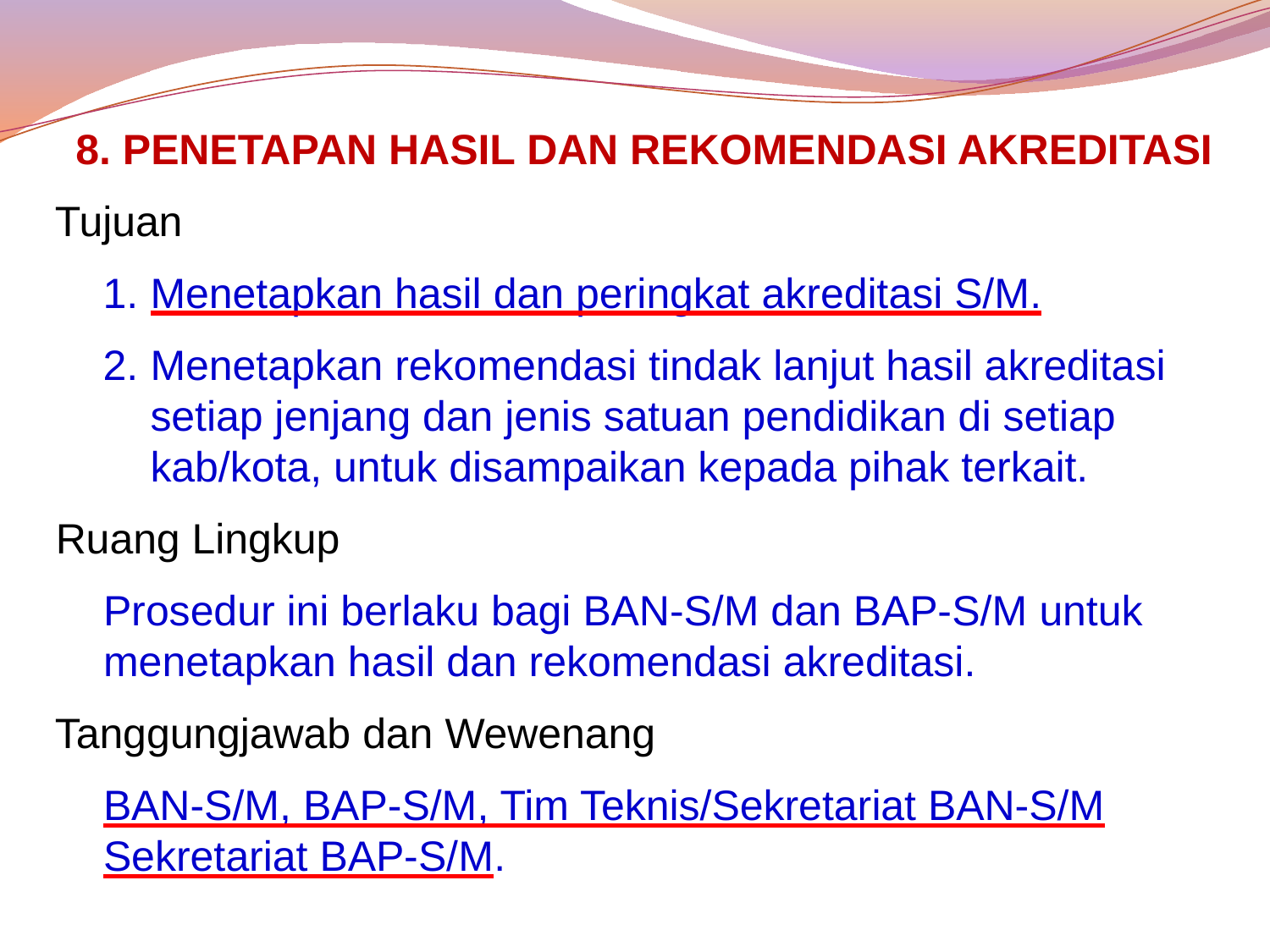

8. Penetapan Hasil dan Rekomendasi Akreditasi
Tujuan
Menetapkan hasil dan peringkat akreditasi S/M.
Menetapkan rekomendasi tindak lanjut hasil akreditasi setiap jenjang dan jenis satuan pendidikan di setiap kab/kota, untuk disampaikan kepada pihak terkait.
	Ruang Lingkup
Prosedur ini berlaku bagi BAN-S/M dan BAP-S/M untuk menetapkan hasil dan rekomendasi akreditasi.
Tanggungjawab dan Wewenang
BAN-S/M, BAP-S/M, Tim Teknis/Sekretariat BAN-S/M Sekretariat BAP-S/M.